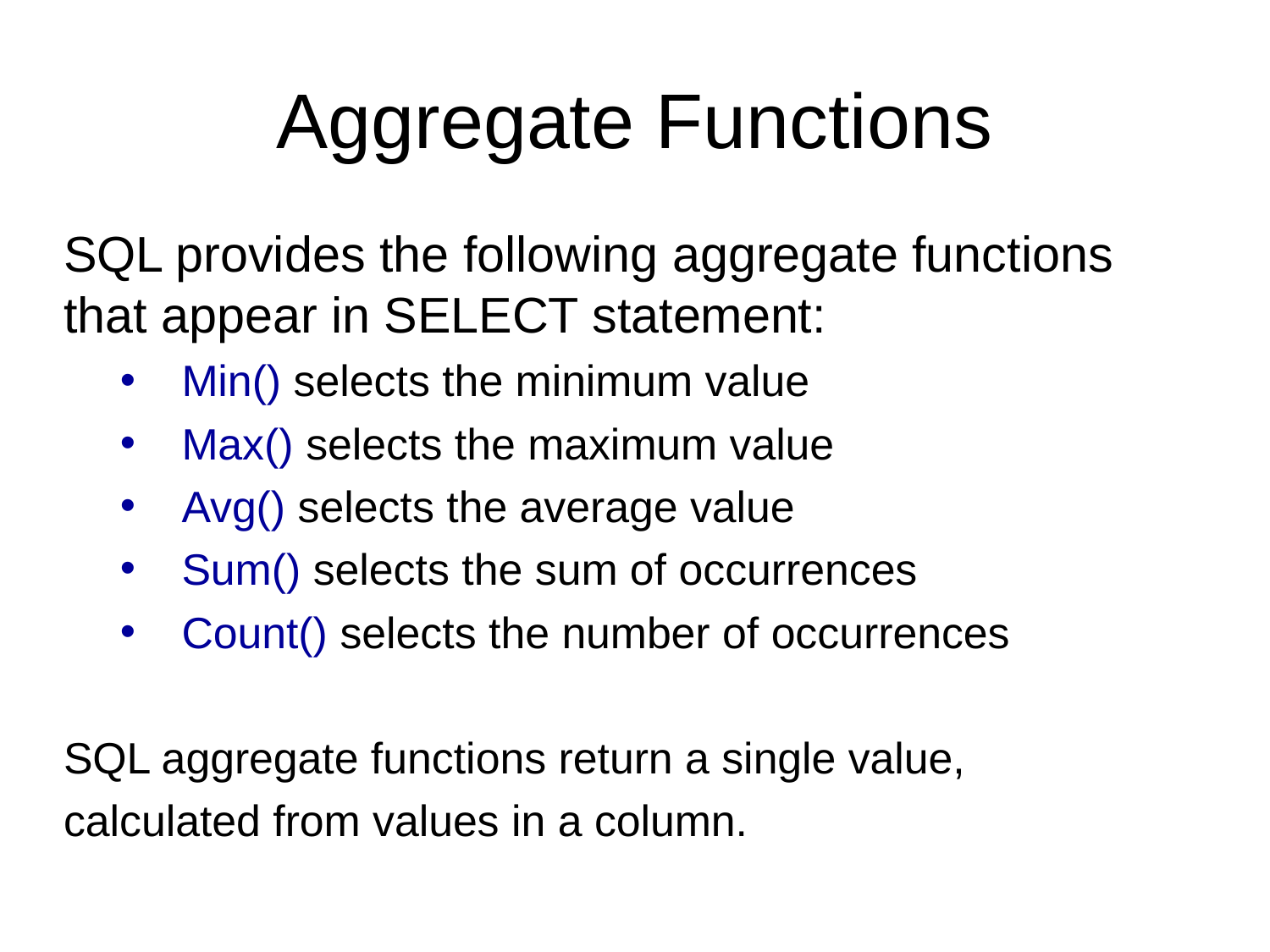

Aggregate Functions
SQL provides the following aggregate functions that appear in SELECT statement:
Min() selects the minimum value
Max() selects the maximum value
Avg() selects the average value
Sum() selects the sum of occurrences
Count() selects the number of occurrences

SQL aggregate functions return a single value,
calculated from values in a column.